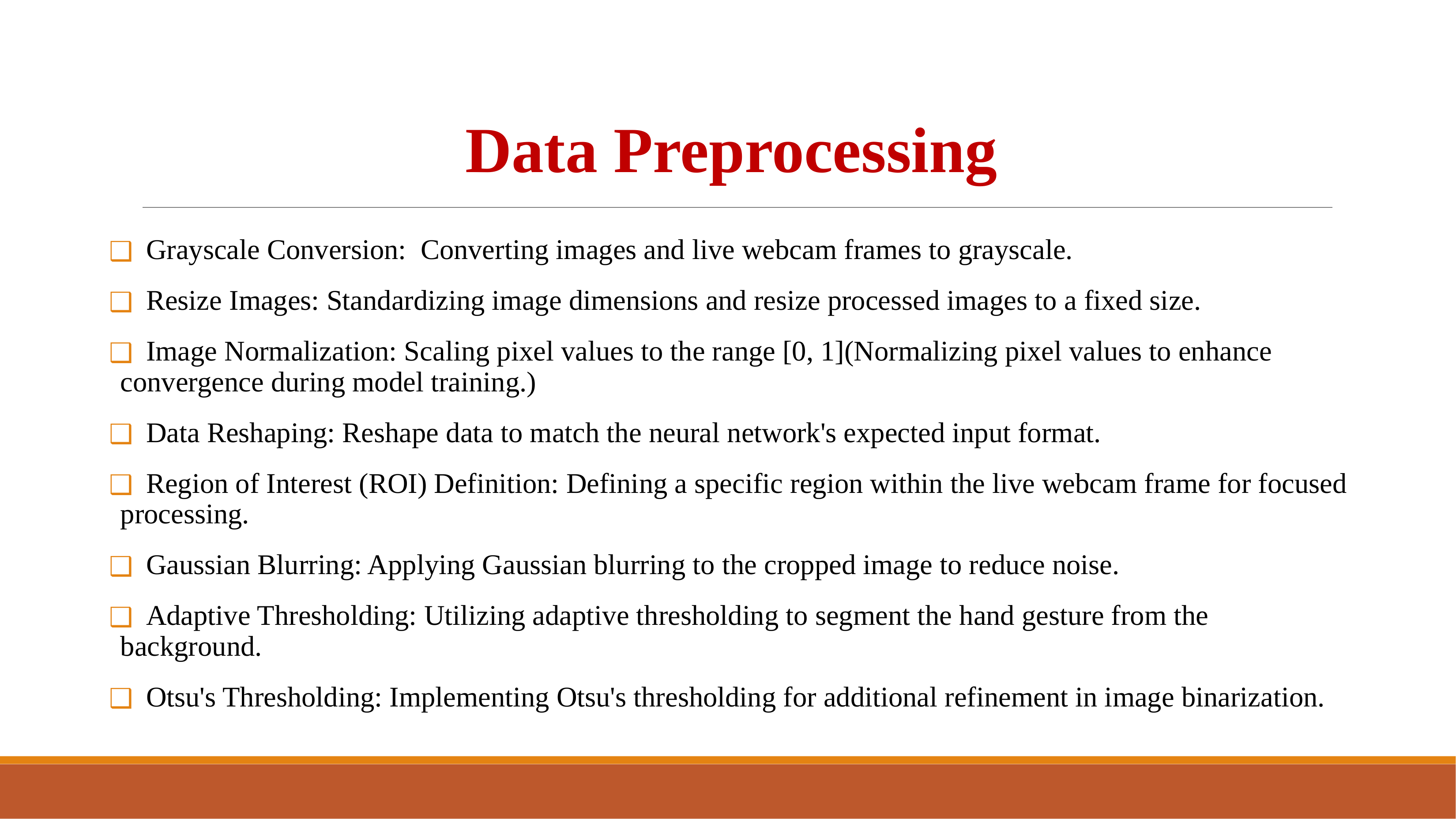

Data Preprocessing
  Grayscale Conversion:  Converting images and live webcam frames to grayscale.
  Resize Images: Standardizing image dimensions and resize processed images to a fixed size.
  Image Normalization: Scaling pixel values to the range [0, 1](Normalizing pixel values to enhance convergence during model training.)
  Data Reshaping: Reshape data to match the neural network's expected input format.
  Region of Interest (ROI) Definition: Defining a specific region within the live webcam frame for focused processing.
  Gaussian Blurring: Applying Gaussian blurring to the cropped image to reduce noise.
  Adaptive Thresholding: Utilizing adaptive thresholding to segment the hand gesture from the background.
  Otsu's Thresholding: Implementing Otsu's thresholding for additional refinement in image binarization.